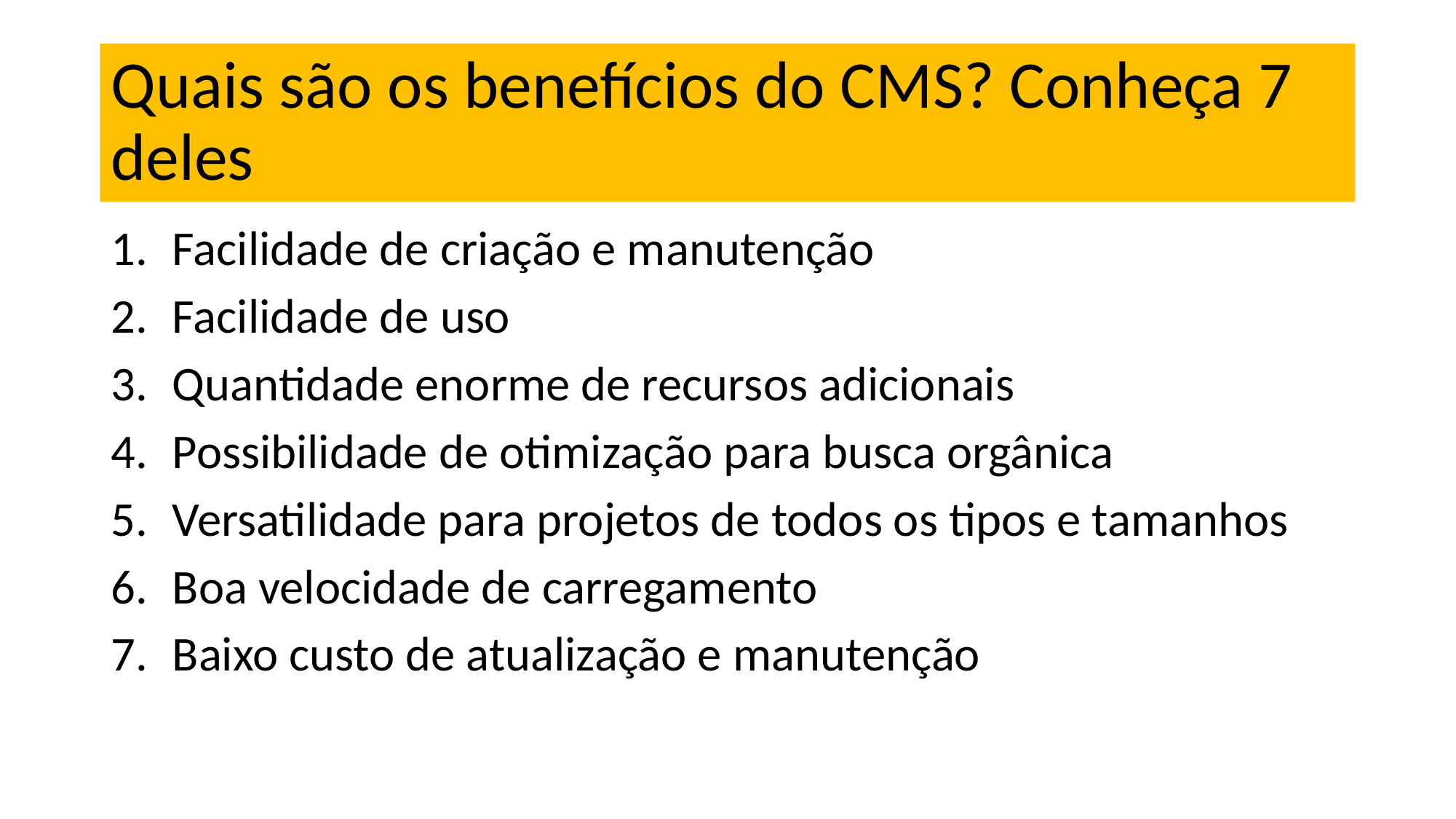

# Quais são os benefícios do CMS? Conheça 7 deles
Facilidade de criação e manutenção
Facilidade de uso
Quantidade enorme de recursos adicionais
Possibilidade de otimização para busca orgânica
Versatilidade para projetos de todos os tipos e tamanhos
Boa velocidade de carregamento
Baixo custo de atualização e manutenção